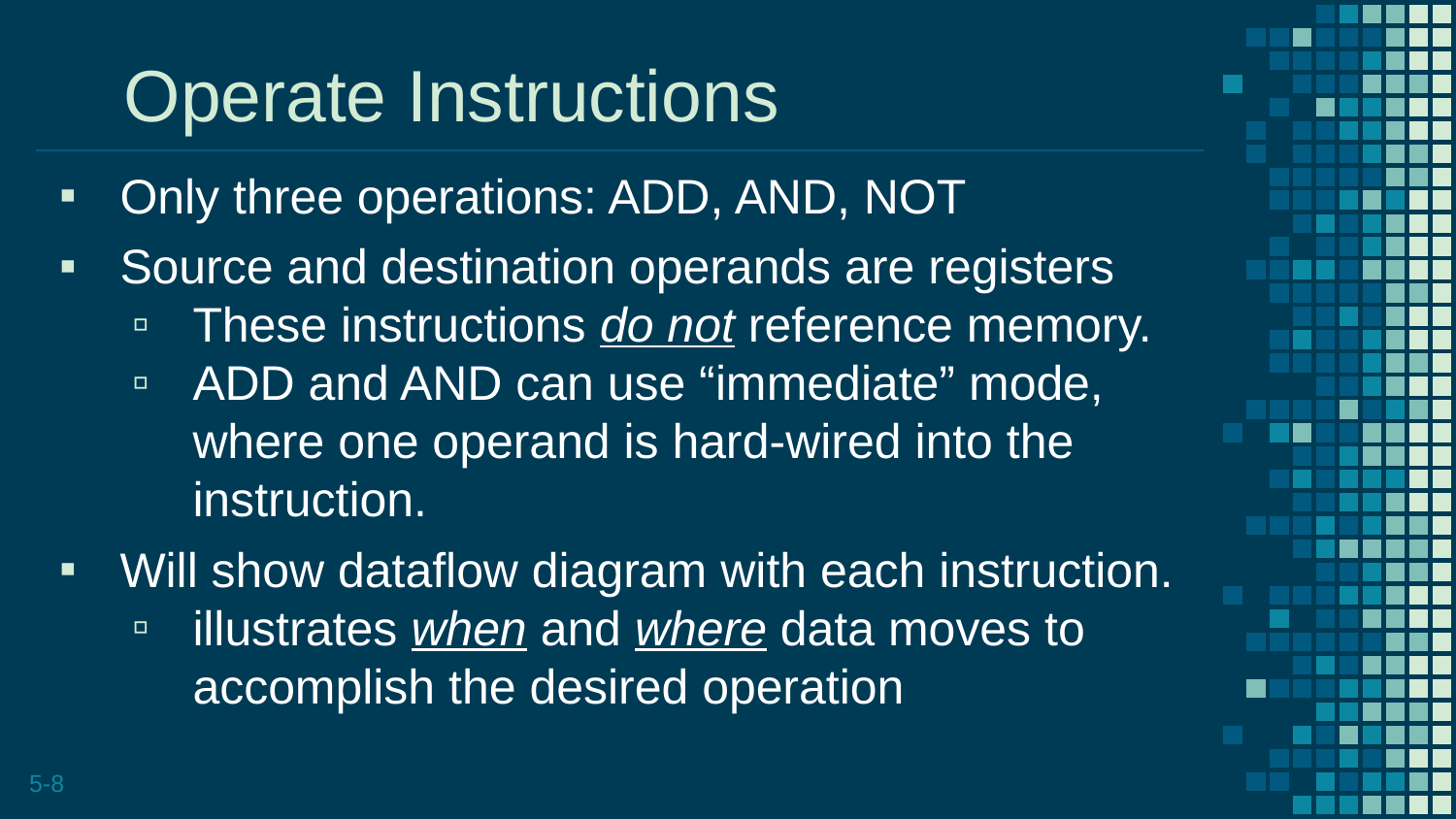

# Operate Instructions
Only three operations: ADD, AND, NOT
Source and destination operands are registers
These instructions do not reference memory.
ADD and AND can use “immediate” mode,
where one operand is hard-wired into the instruction.
Will show dataflow diagram with each instruction.
illustrates when and where data moves to accomplish the desired operation
5-8